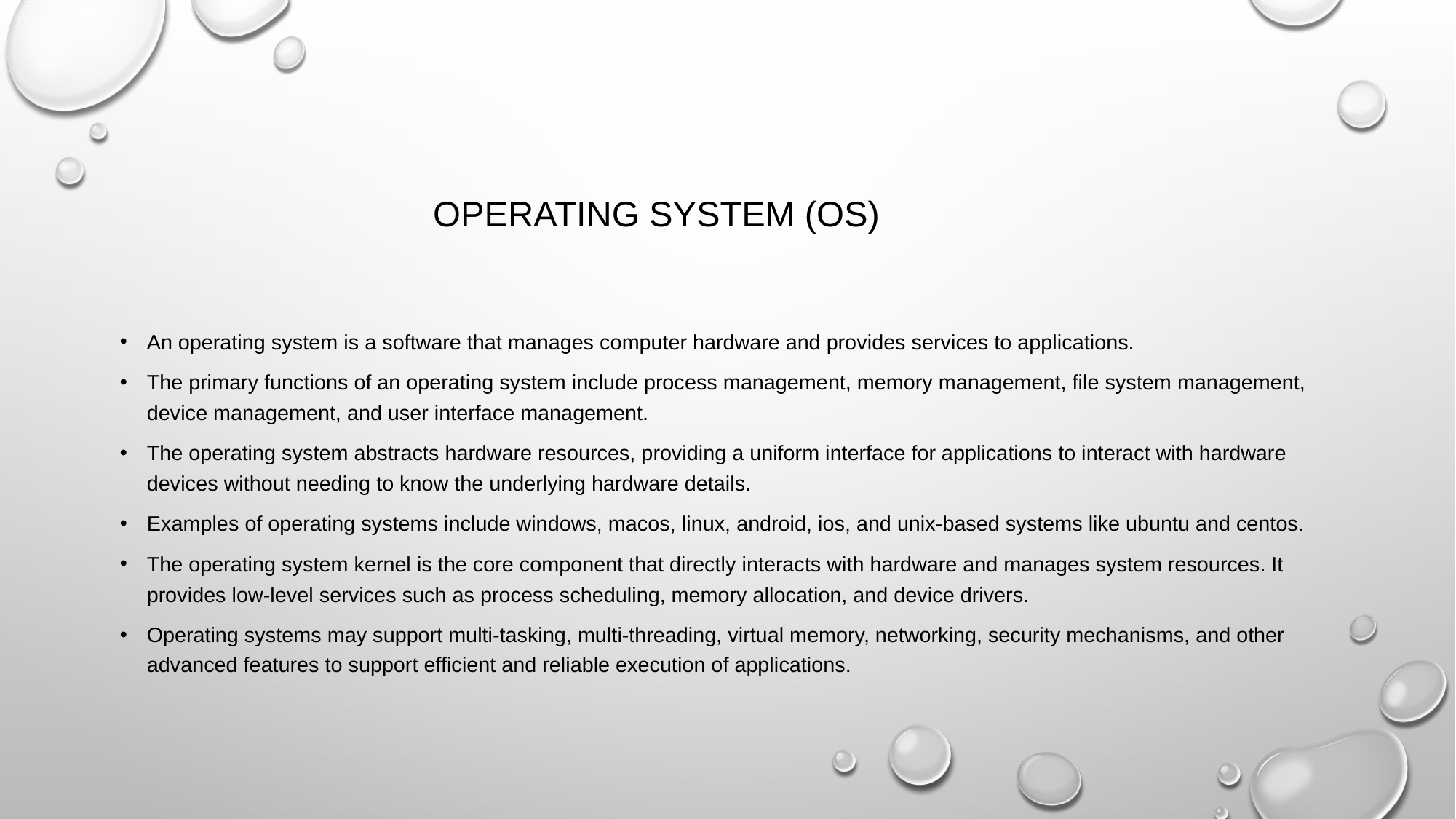

# Operating System (OS)

An operating system is a software that manages computer hardware and provides services to applications.
The primary functions of an operating system include process management, memory management, file system management, device management, and user interface management.
The operating system abstracts hardware resources, providing a uniform interface for applications to interact with hardware devices without needing to know the underlying hardware details.
Examples of operating systems include windows, macos, linux, android, ios, and unix-based systems like ubuntu and centos.
The operating system kernel is the core component that directly interacts with hardware and manages system resources. It provides low-level services such as process scheduling, memory allocation, and device drivers.
Operating systems may support multi-tasking, multi-threading, virtual memory, networking, security mechanisms, and other advanced features to support efficient and reliable execution of applications.